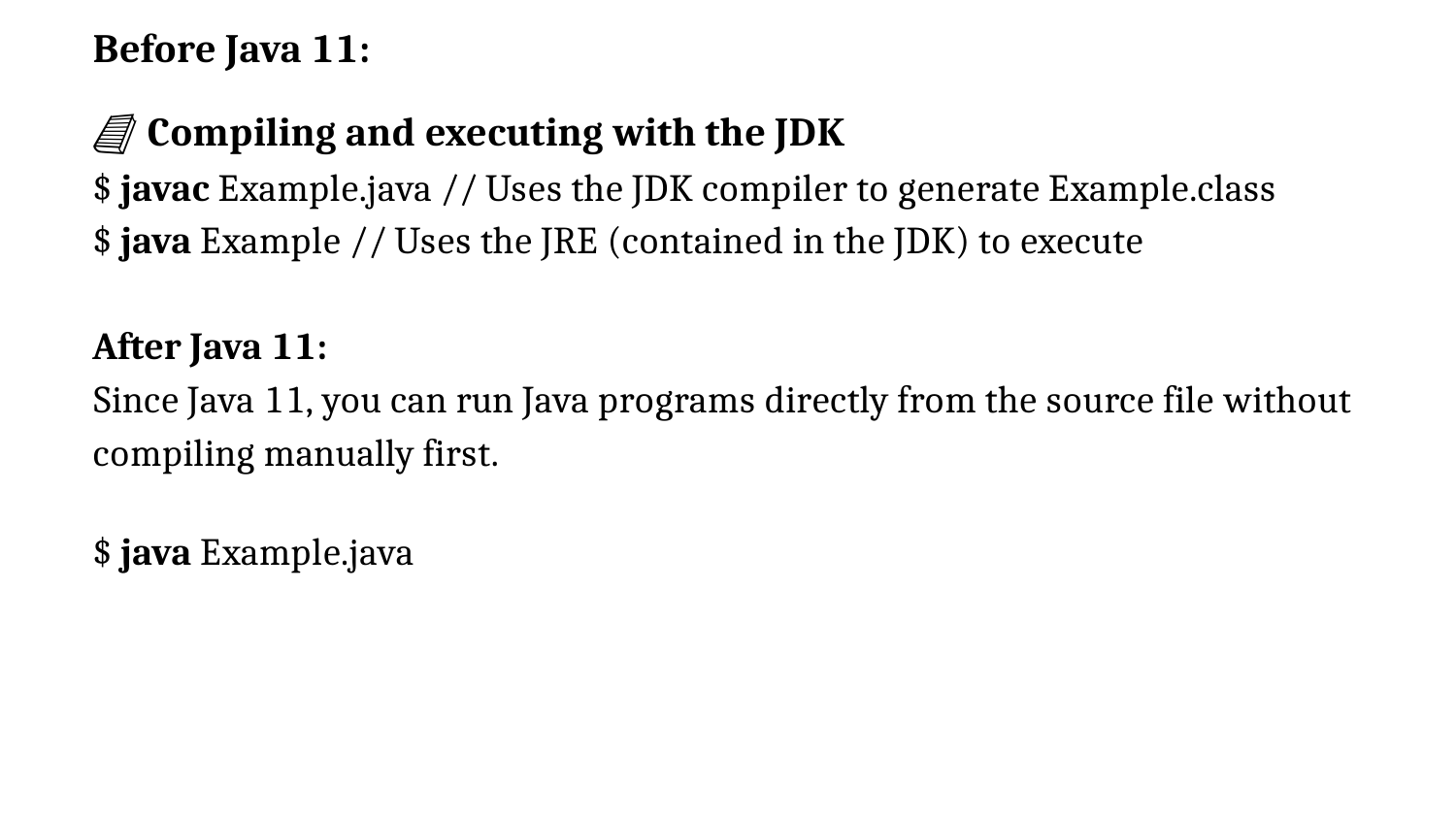

Before Java 11:
📘 Compiling and executing with the JDK
$ javac Example.java // Uses the JDK compiler to generate Example.class
$ java Example // Uses the JRE (contained in the JDK) to execute

After Java 11:
Since Java 11, you can run Java programs directly from the source file without compiling manually first.

$ java Example.java